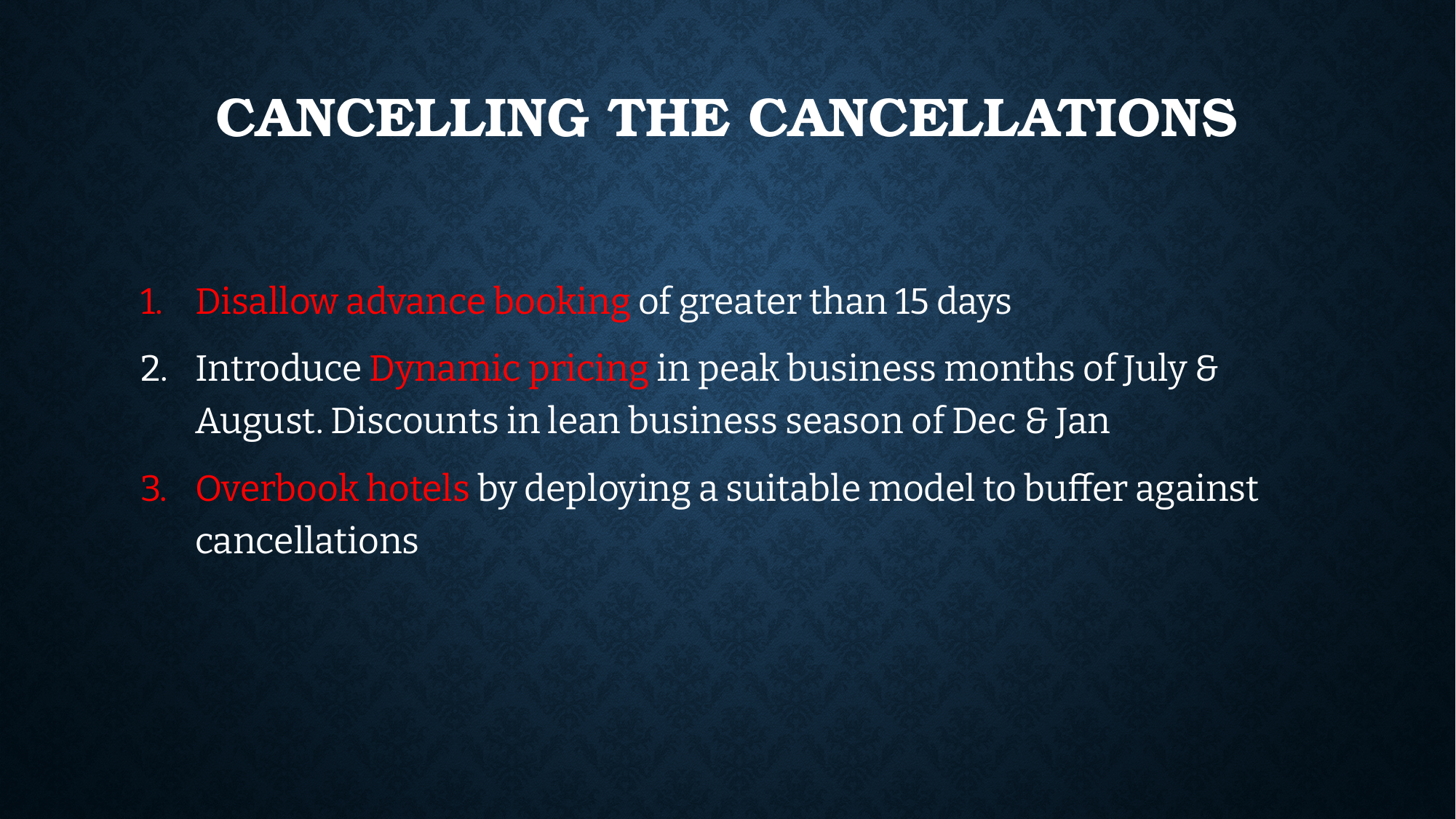

# Cancelling the cancellations
Disallow advance booking of greater than 15 days
Introduce Dynamic pricing in peak business months of July & August. Discounts in lean business season of Dec & Jan
Overbook hotels by deploying a suitable model to buffer against cancellations